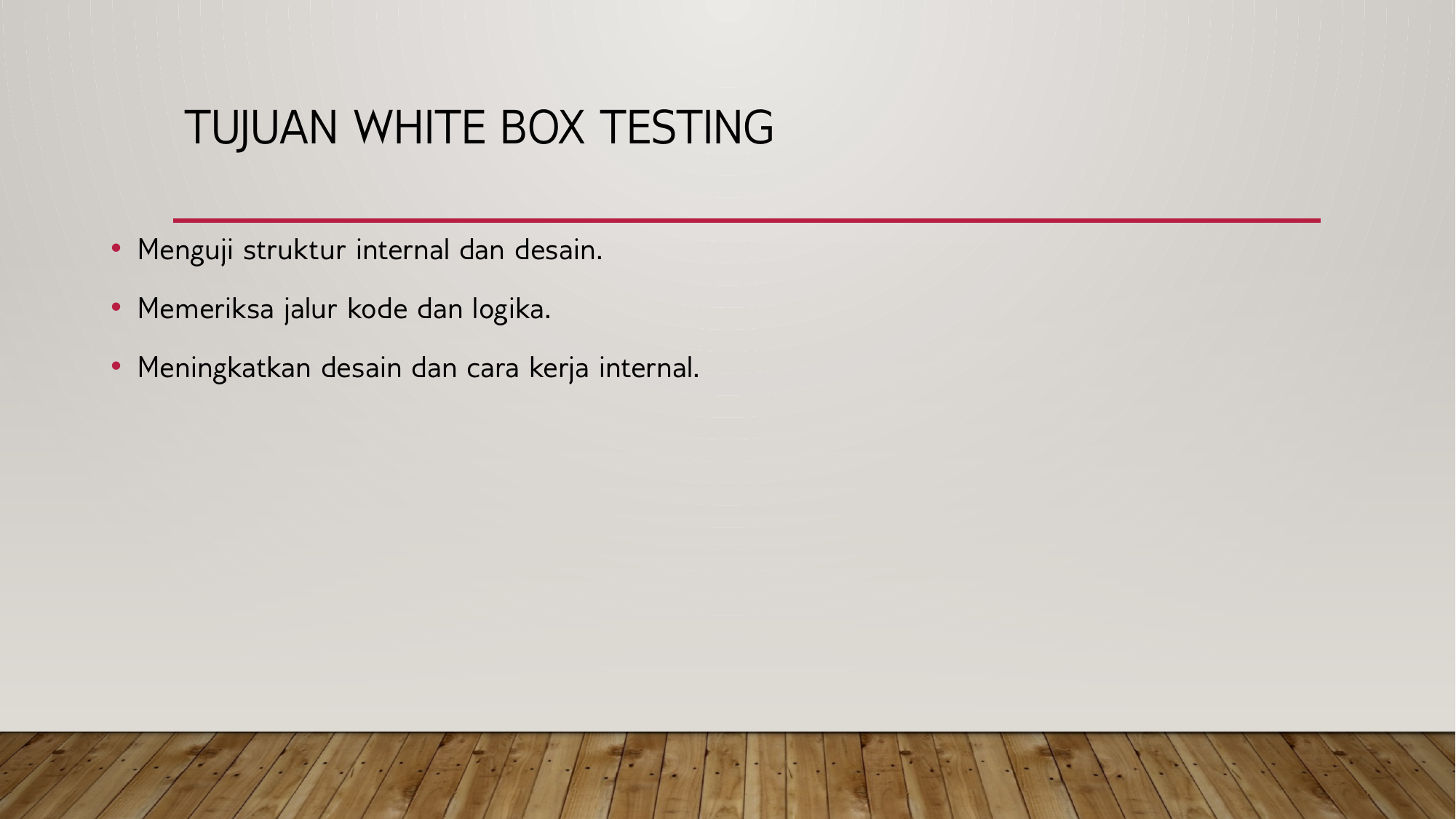

# Tujuan White Box Testing
Menguji struktur internal dan desain.
Memeriksa jalur kode dan logika.
Meningkatkan desain dan cara kerja internal.